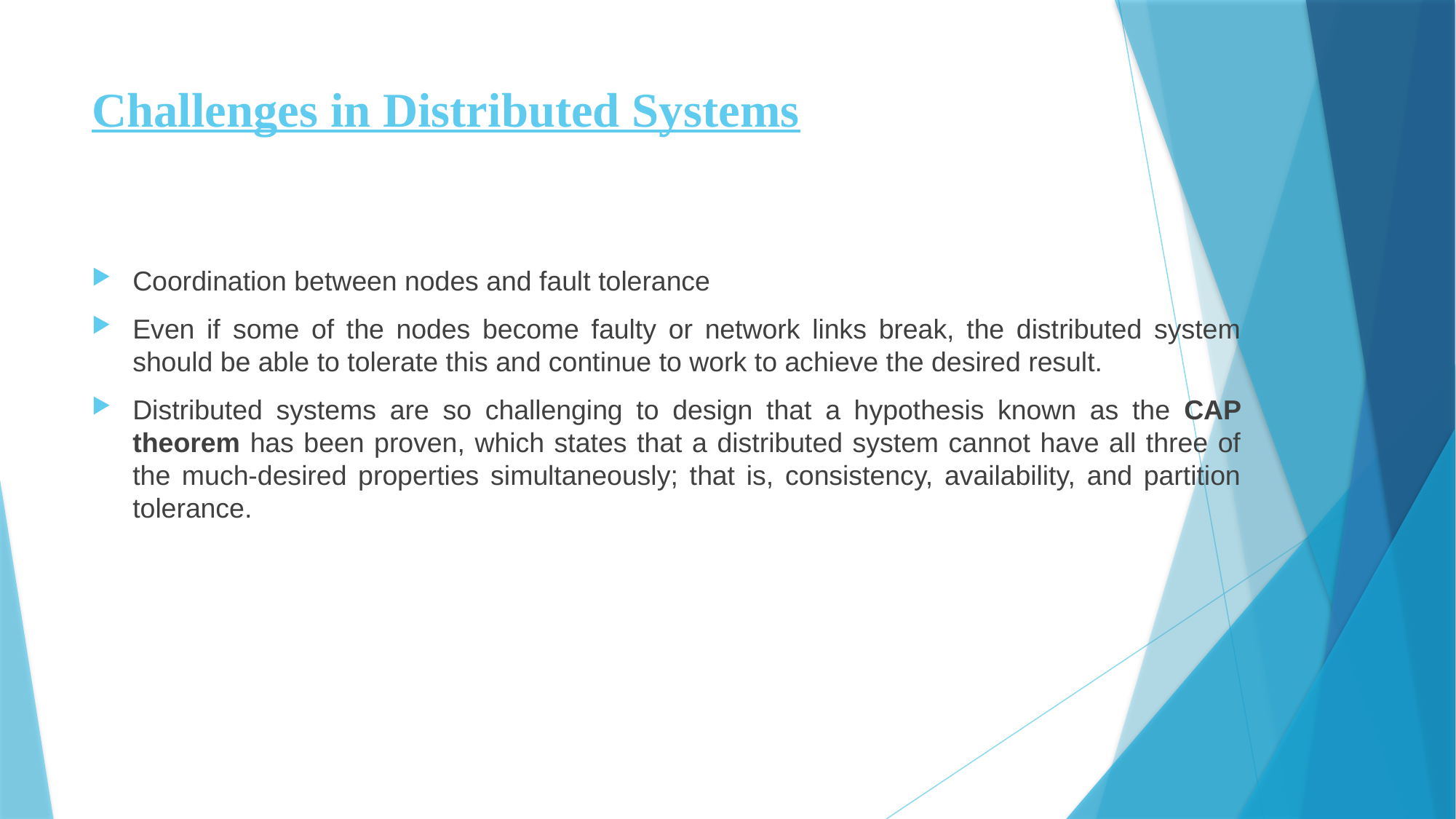

# Challenges in Distributed Systems
Coordination between nodes and fault tolerance
Even if some of the nodes become faulty or network links break, the distributed system should be able to tolerate this and continue to work to achieve the desired result.
Distributed systems are so challenging to design that a hypothesis known as the CAP theorem has been proven, which states that a distributed system cannot have all three of the much-desired properties simultaneously; that is, consistency, availability, and partition tolerance.